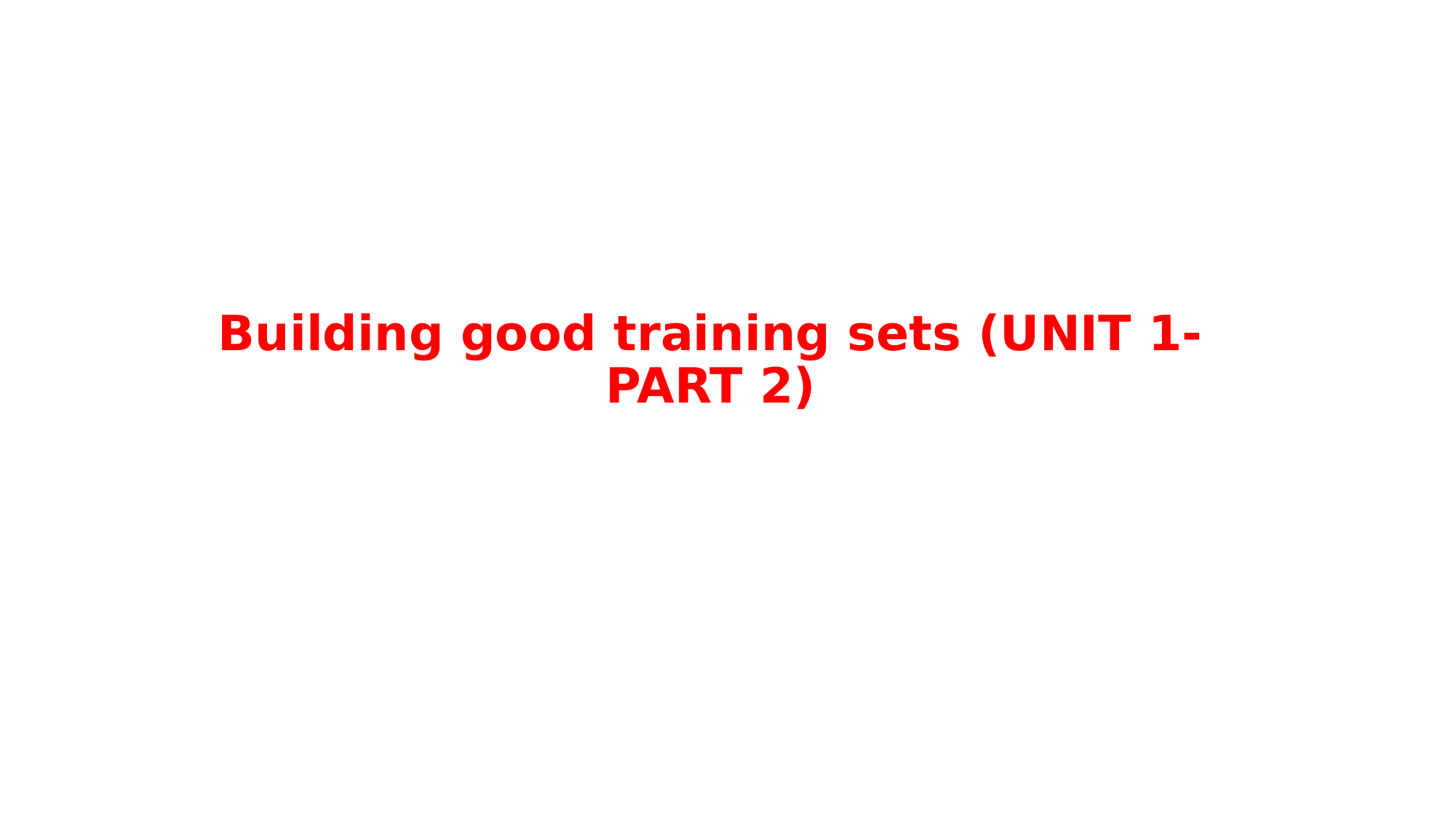

# Building good training sets (UNIT 1- PART 2)